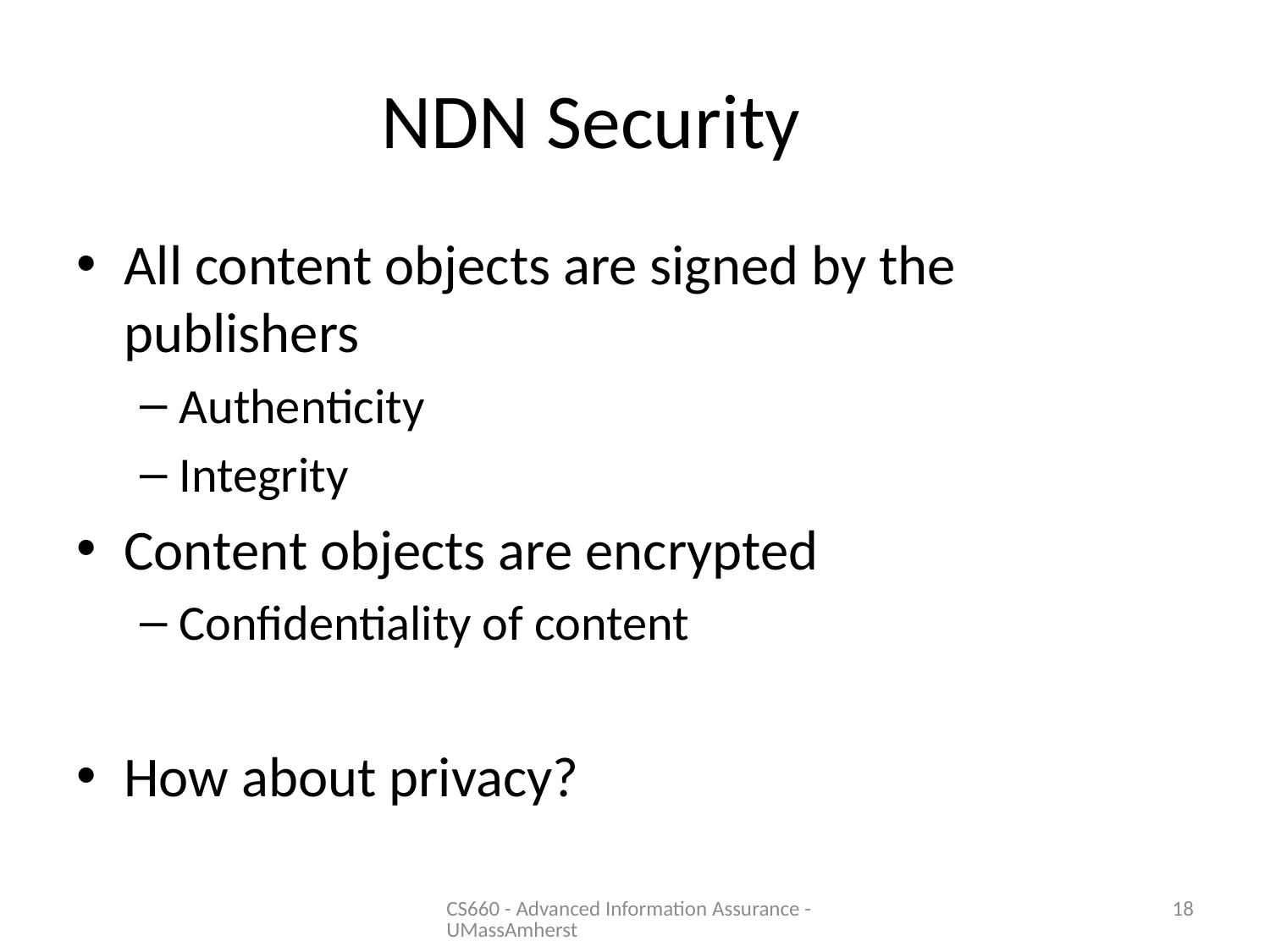

# NDN Security
All content objects are signed by the publishers
Authenticity
Integrity
Content objects are encrypted
Confidentiality of content

How about privacy?

CS660 - Advanced Information Assurance - UMassAmherst
18